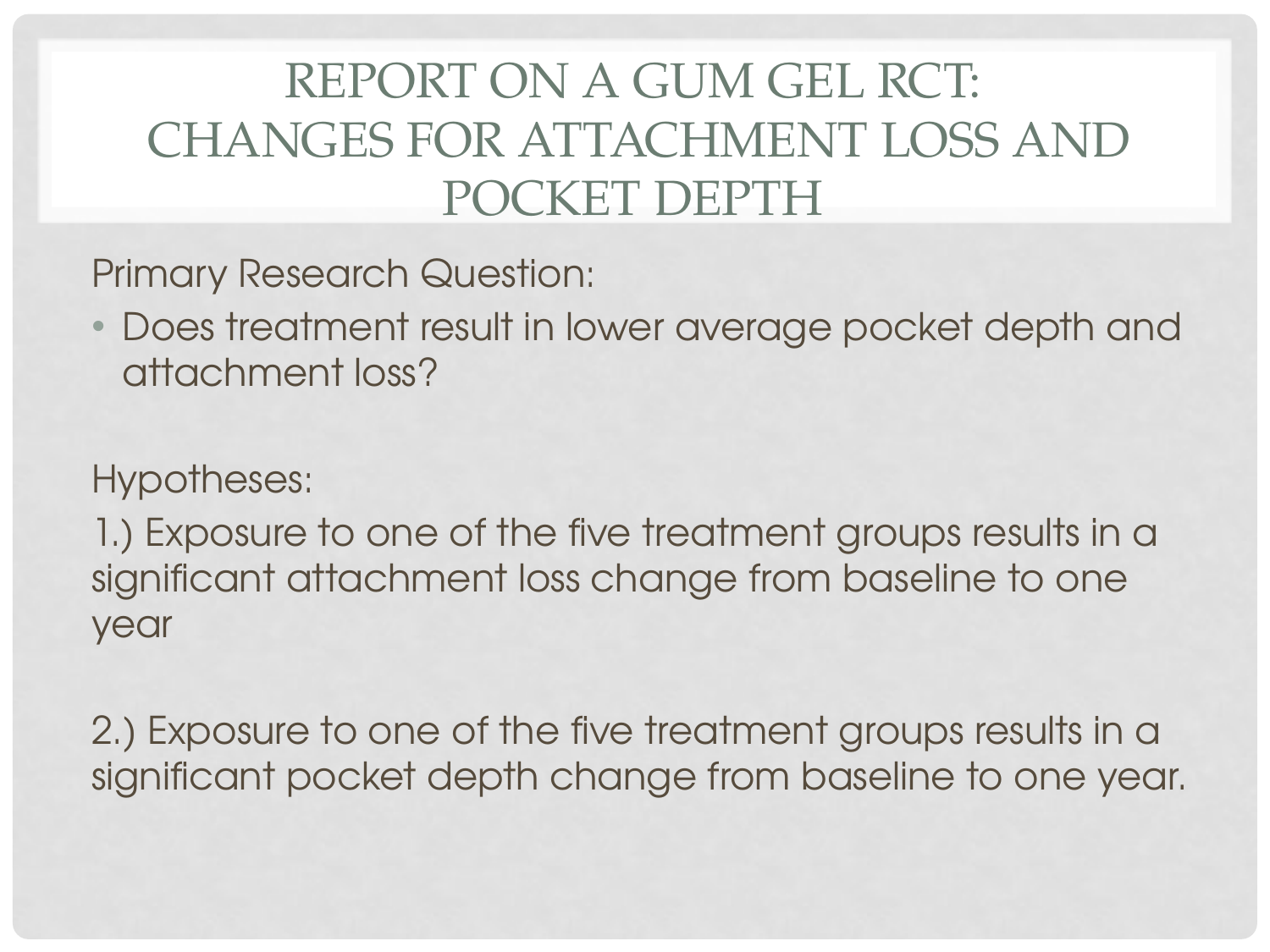

# Report oN a gum gel RCT: Changes for attachment loss and pocket depth
Primary Research Question:
Does treatment result in lower average pocket depth and attachment loss?

Hypotheses:
1.) Exposure to one of the five treatment groups results in a significant attachment loss change from baseline to one year

2.) Exposure to one of the five treatment groups results in a significant pocket depth change from baseline to one year.